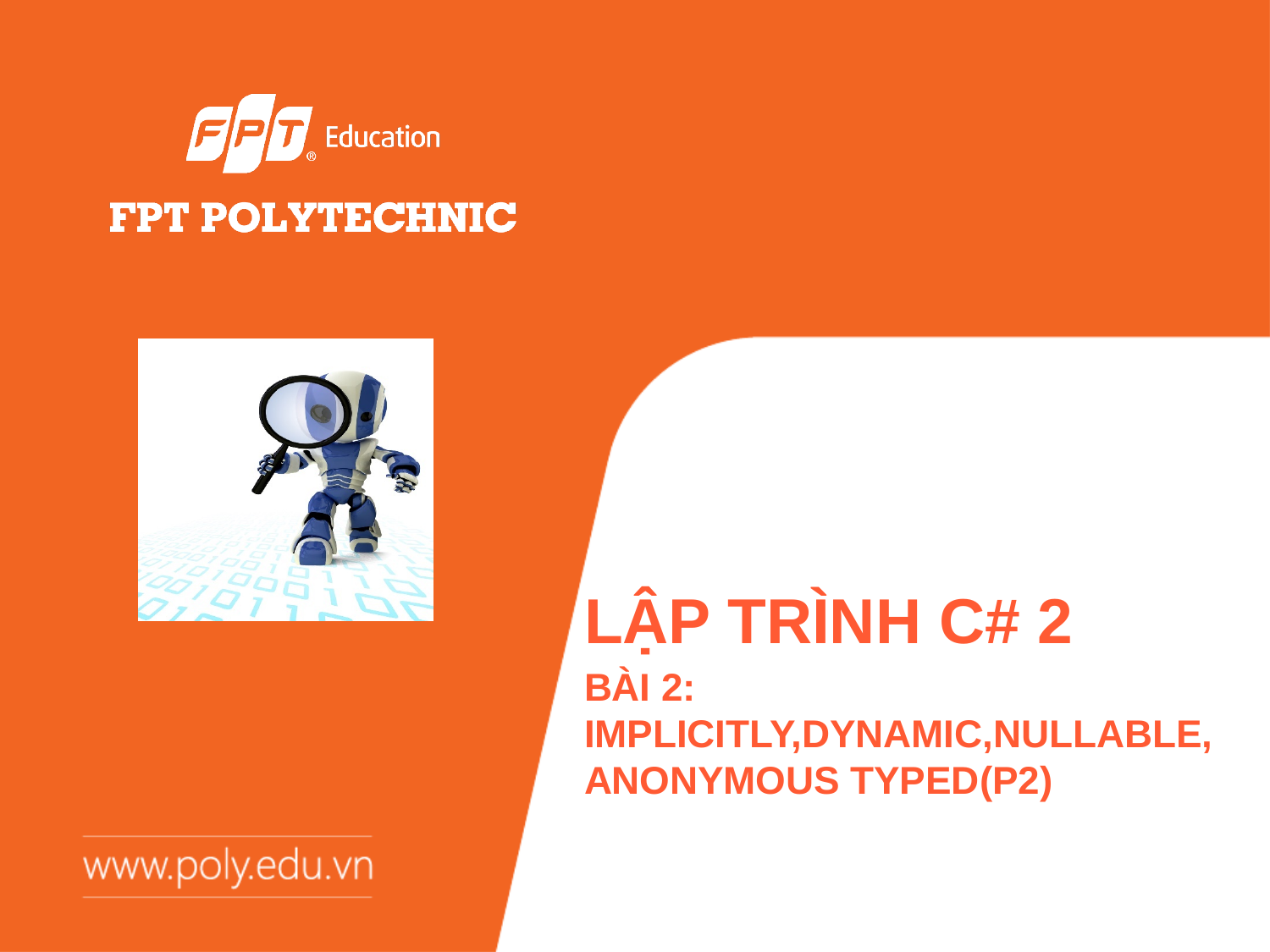

# Lập Trình C# 2
Bài 2: Implicitly,Dynamic,Nullable, Anonymous Typed(P2)